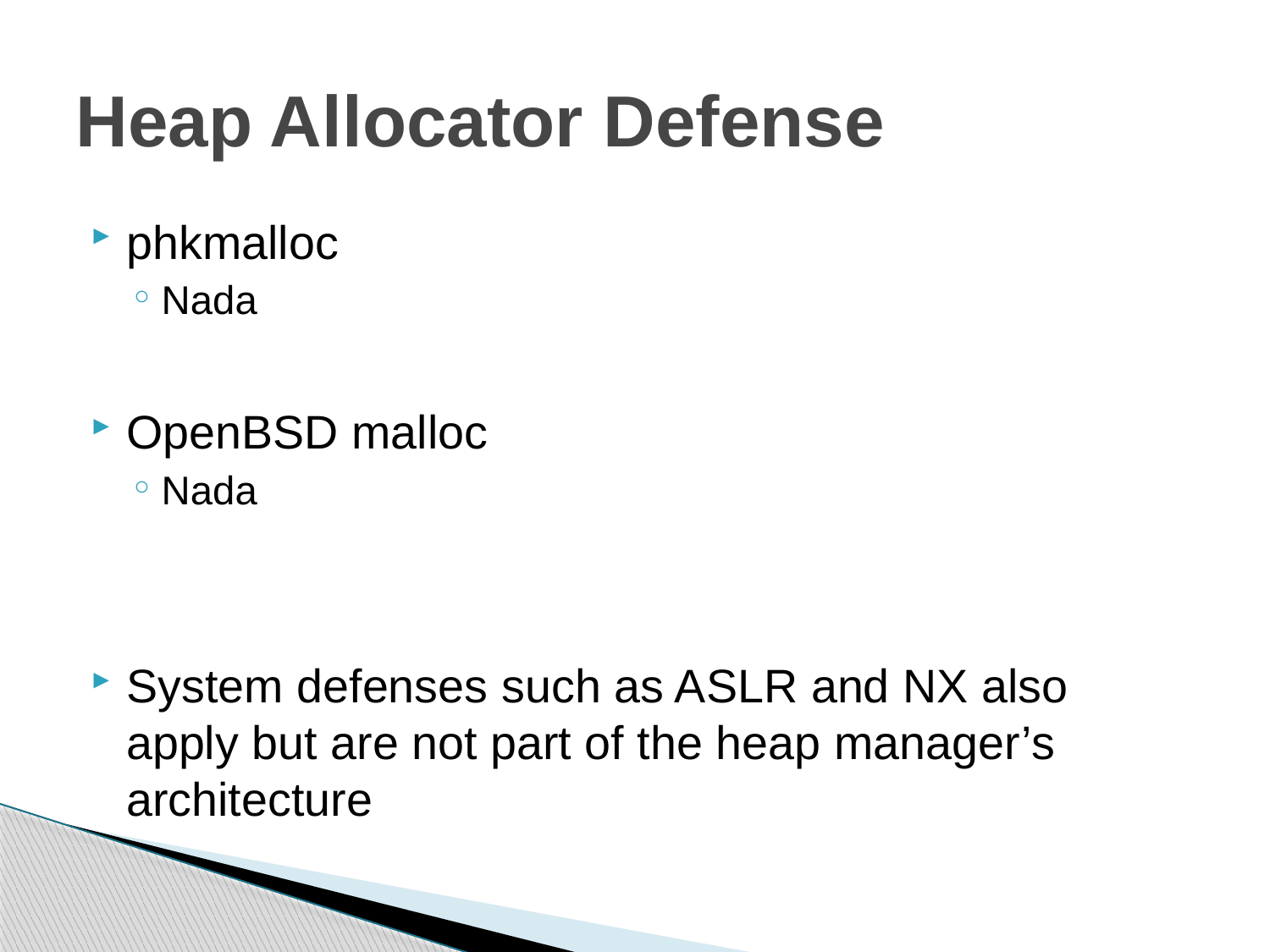

# Heap Allocator Defense
phkmalloc
Nada

OpenBSD malloc
Nada

System defenses such as ASLR and NX also apply but are not part of the heap manager’s architecture